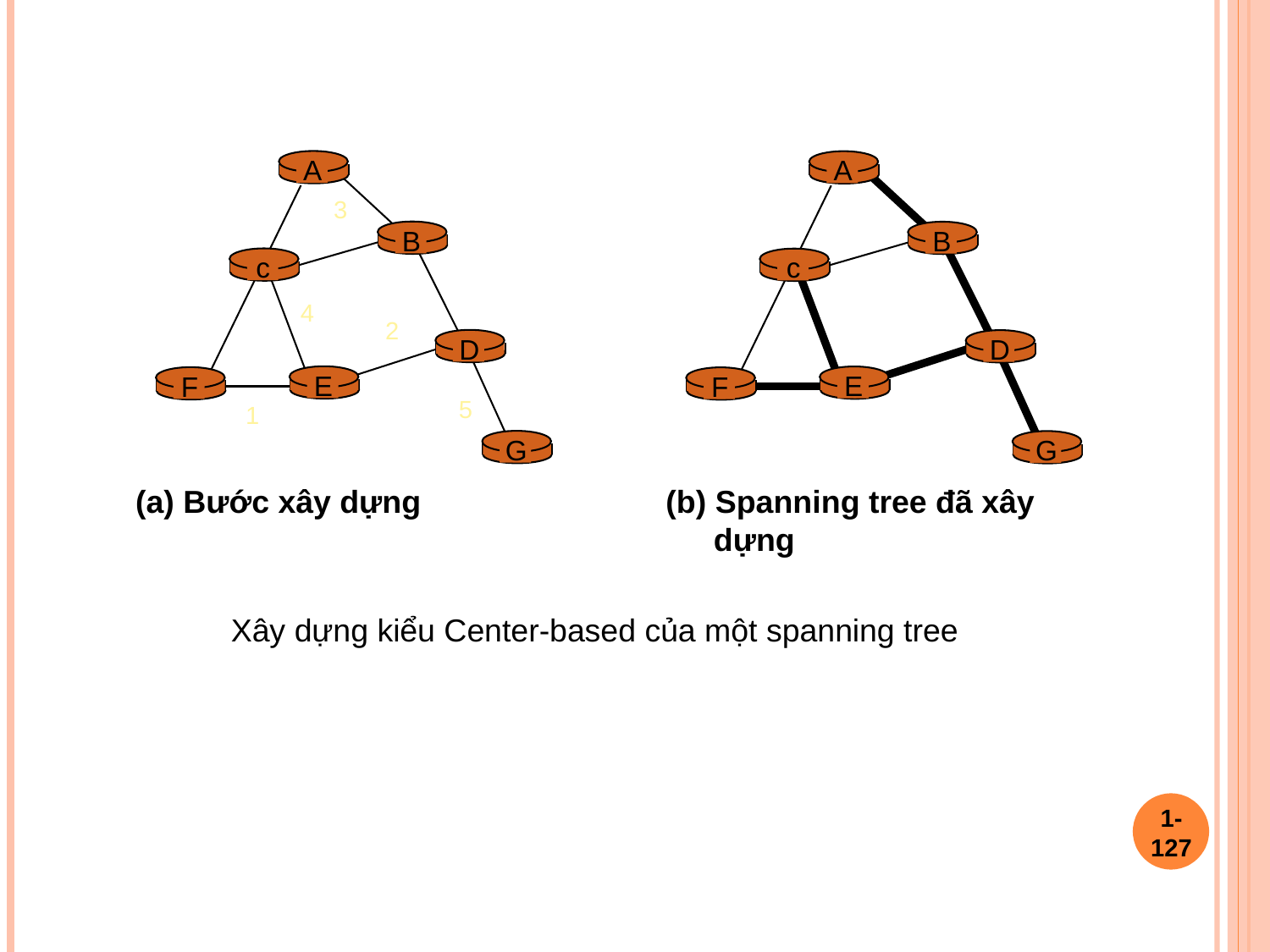

A

3
B

c

4
2
D

E

F

5
1
G

A

B

c

D

E

F

G

Bước xây dựng
(b) Spanning tree đã xây dựng
Xây dựng kiểu Center-based của một spanning tree
1-127